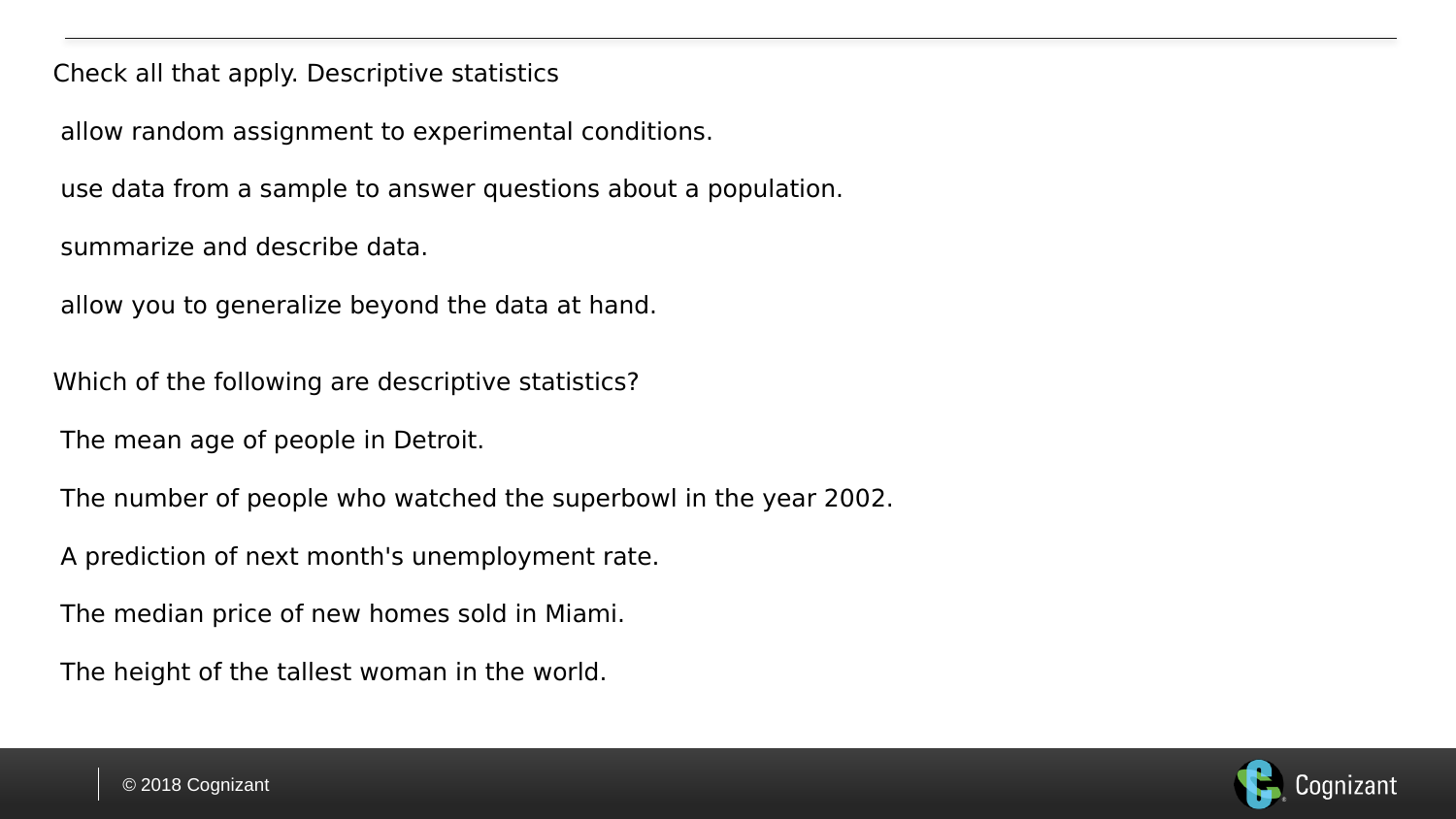

Check all that apply. Descriptive statistics 
 allow random assignment to experimental conditions. 
 use data from a sample to answer questions about a population. 
 summarize and describe data. 
 allow you to generalize beyond the data at hand.
Which of the following are descriptive statistics? 
 The mean age of people in Detroit. 
 The number of people who watched the superbowl in the year 2002. 
 A prediction of next month's unemployment rate. 
 The median price of new homes sold in Miami. 
 The height of the tallest woman in the world.